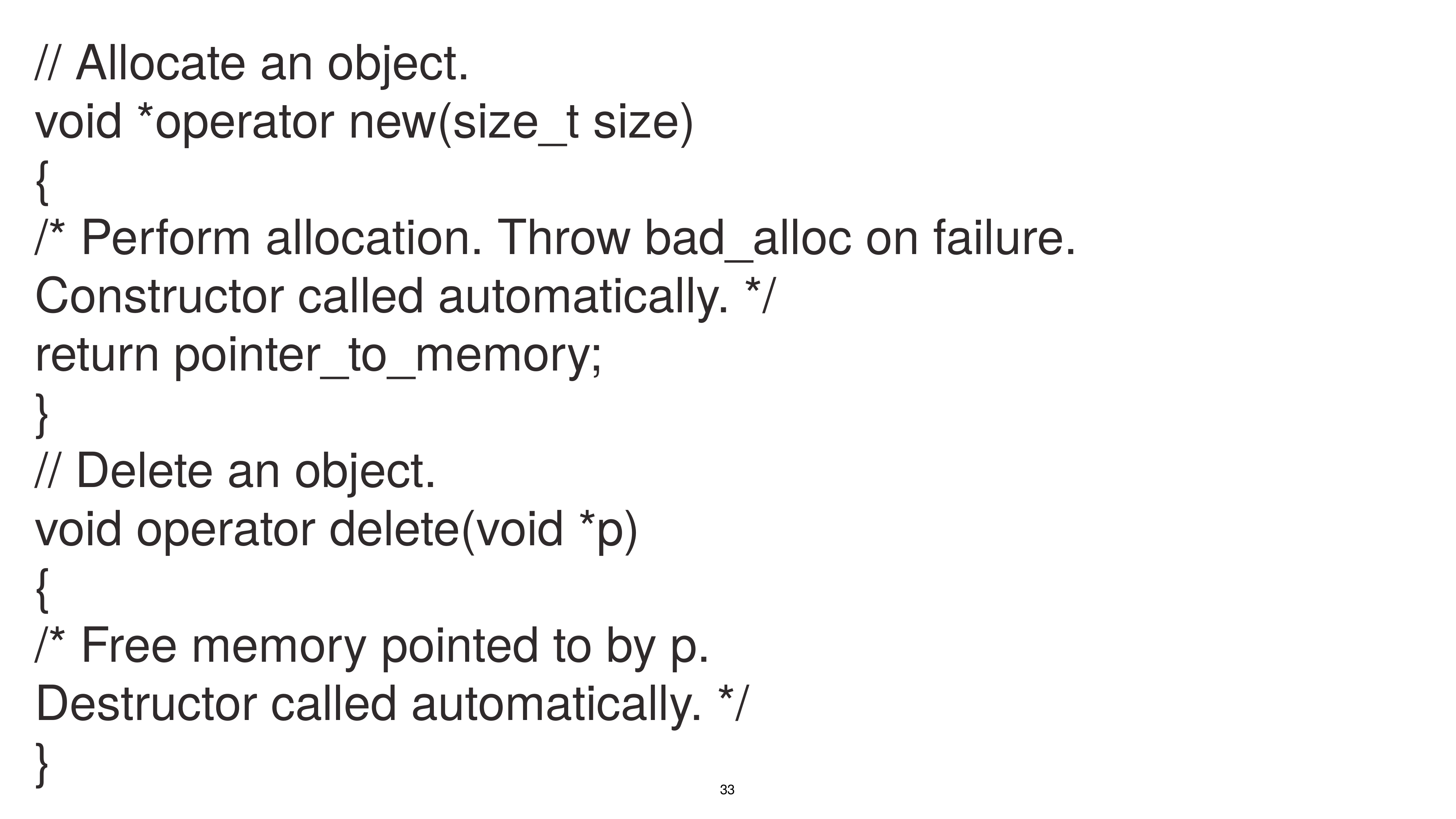

// Allocate an object.
void *operator new(size_t size)
{
/* Perform allocation. Throw bad_alloc on failure.
Constructor called automatically. */
return pointer_to_memory;
}
// Delete an object.
void operator delete(void *p)
{
/* Free memory pointed to by p.
Destructor called automatically. */
}
33